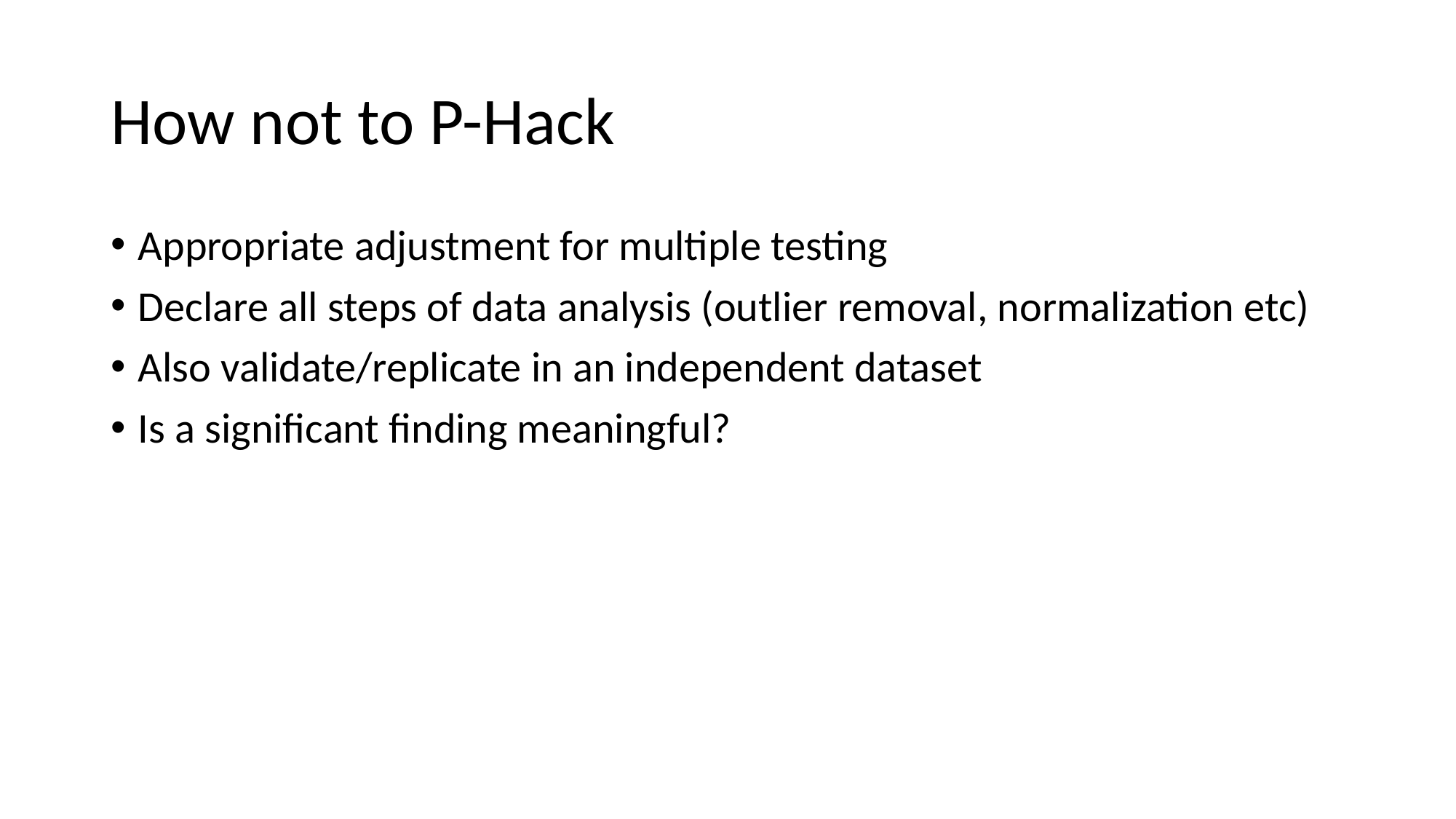

# How not to P-Hack
Appropriate adjustment for multiple testing
Declare all steps of data analysis (outlier removal, normalization etc)
Also validate/replicate in an independent dataset
Is a significant finding meaningful?